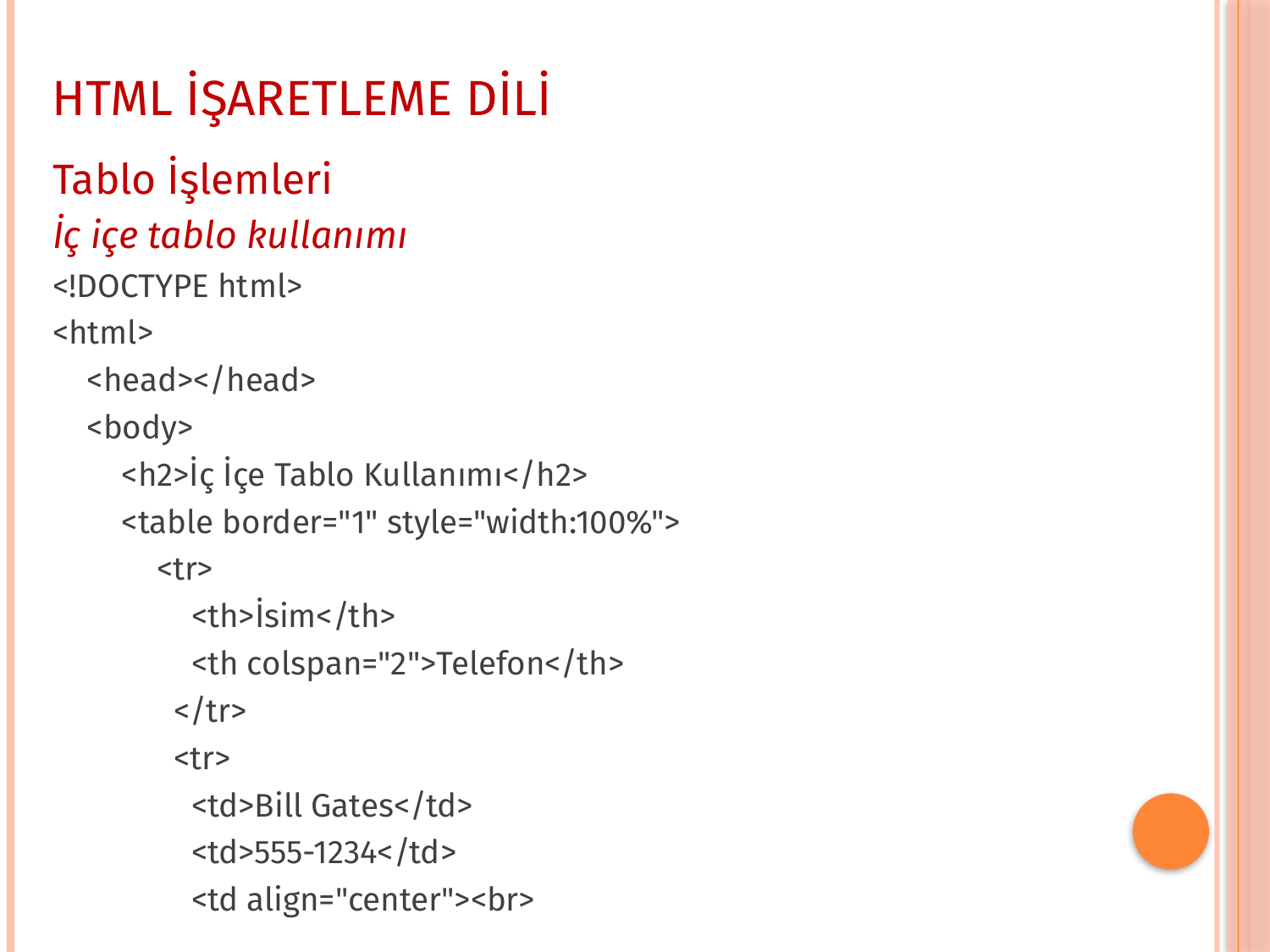

HTML İŞARETLEME DİLİ
Tablo İşlemleri
İç içe tablo kullanımı
<!DOCTYPE html>
<html>
    <head></head>
    <body>
        <h2>İç İçe Tablo Kullanımı</h2>
        <table border="1" style="width:100%">
            <tr>
                <th>İsim</th>
                <th colspan="2">Telefon</th>
              </tr>
              <tr>
                <td>Bill Gates</td>
                <td>555-1234</td>
                <td align="center"><br>